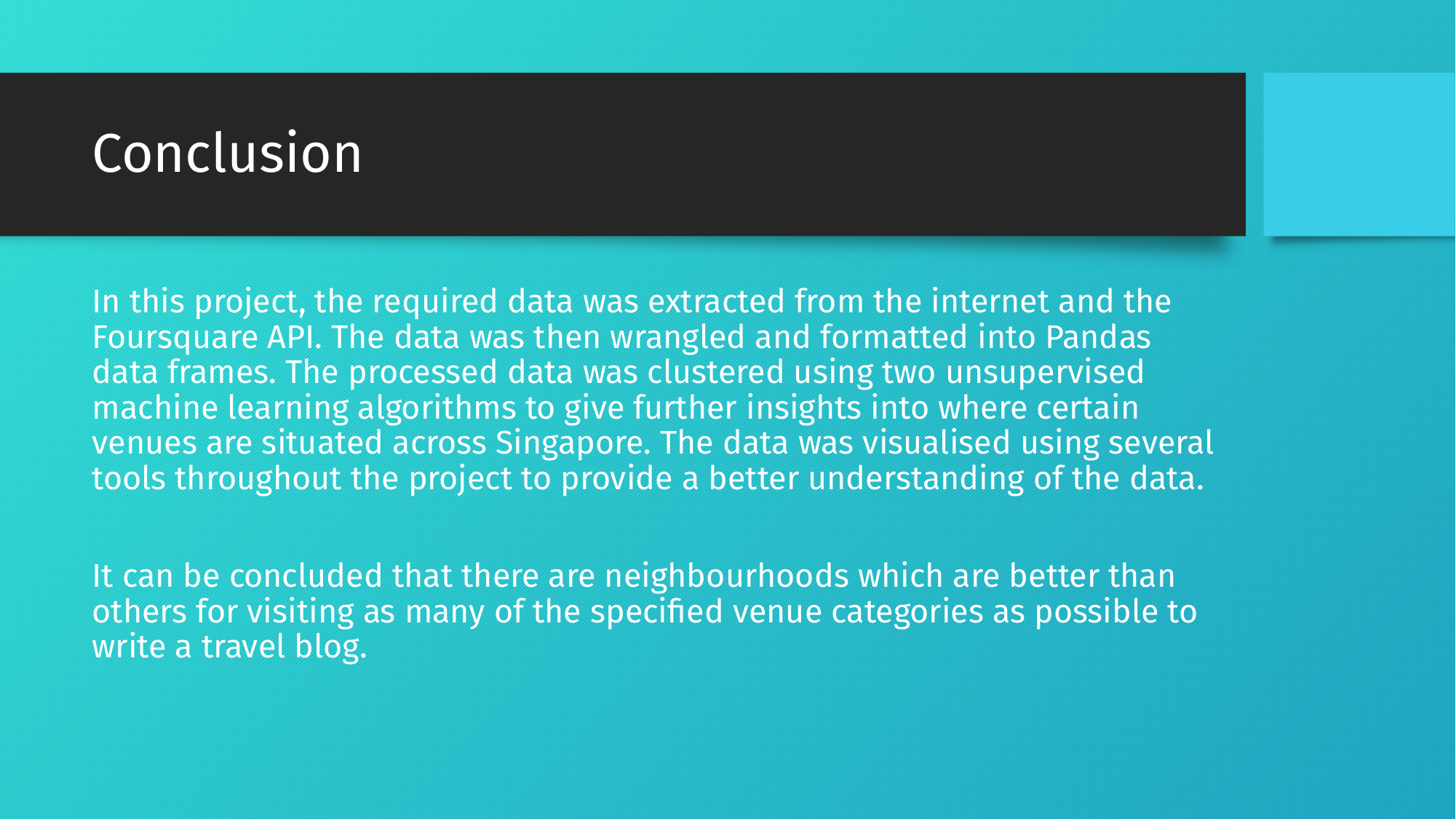

# Conclusion
In this project, the required data was extracted from the internet and the Foursquare API. The data was then wrangled and formatted into Pandas data frames. The processed data was clustered using two unsupervised machine learning algorithms to give further insights into where certain venues are situated across Singapore. The data was visualised using several tools throughout the project to provide a better understanding of the data.

It can be concluded that there are neighbourhoods which are better than others for visiting as many of the specified venue categories as possible to write a travel blog.